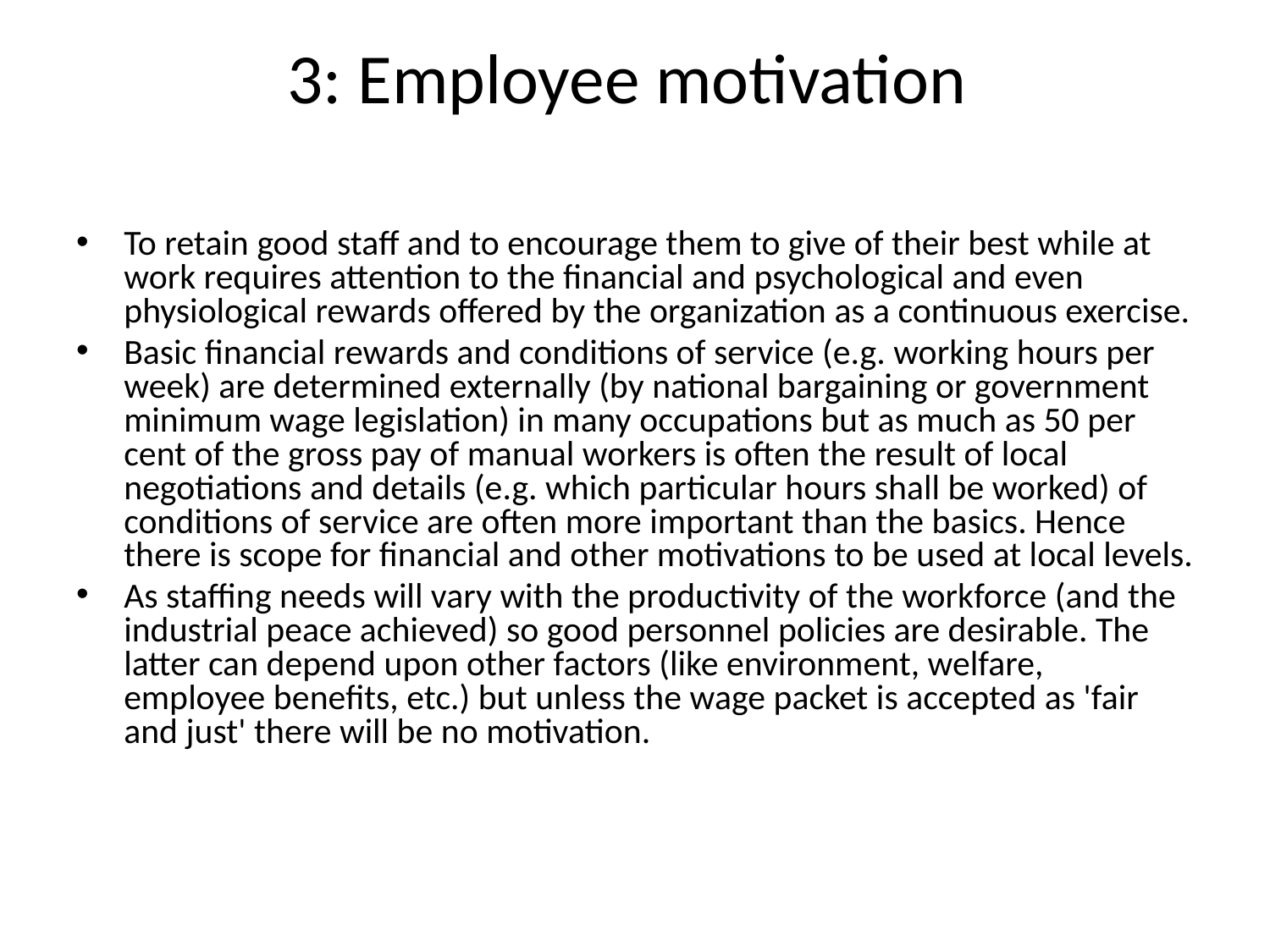

# 3: Employee motivation
To retain good staff and to encourage them to give of their best while at work requires attention to the financial and psychological and even physiological rewards offered by the organization as a continuous exercise.
Basic financial rewards and conditions of service (e.g. working hours per week) are determined externally (by national bargaining or government minimum wage legislation) in many occupations but as much as 50 per cent of the gross pay of manual workers is often the result of local negotiations and details (e.g. which particular hours shall be worked) of conditions of service are often more important than the basics. Hence there is scope for financial and other motivations to be used at local levels.
As staffing needs will vary with the productivity of the workforce (and the industrial peace achieved) so good personnel policies are desirable. The latter can depend upon other factors (like environment, welfare, employee benefits, etc.) but unless the wage packet is accepted as 'fair and just' there will be no motivation.